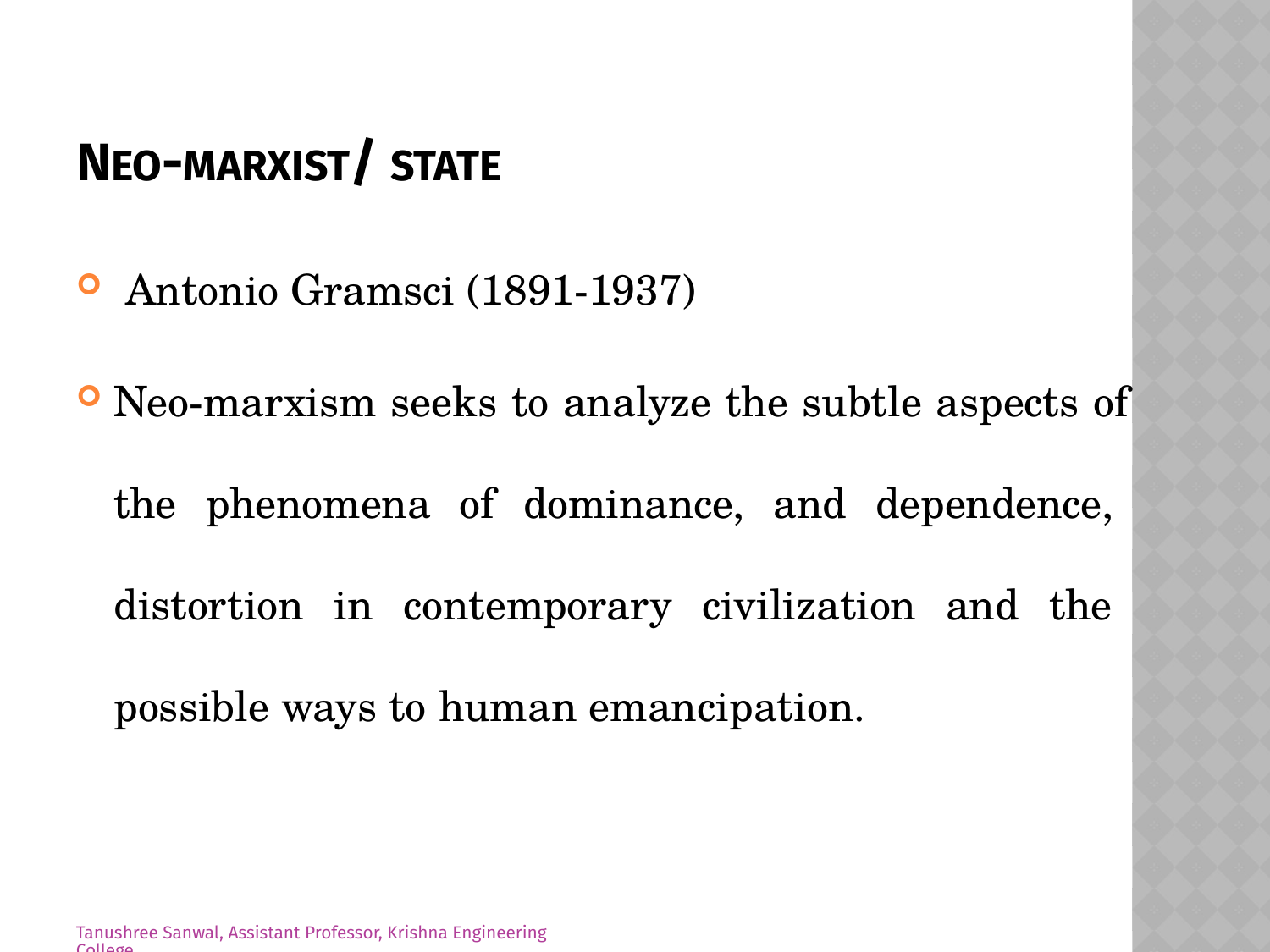

# NEO-MARXIST/ STATE
Antonio Gramsci (1891-1937)
Neo-marxism seeks to analyze the subtle aspects of  the phenomena of dominance, and dependence,  distortion in contemporary civilization and the  possible ways to human emancipation.
Tanushree Sanwal, Assistant Professor, Krishna Engineering College